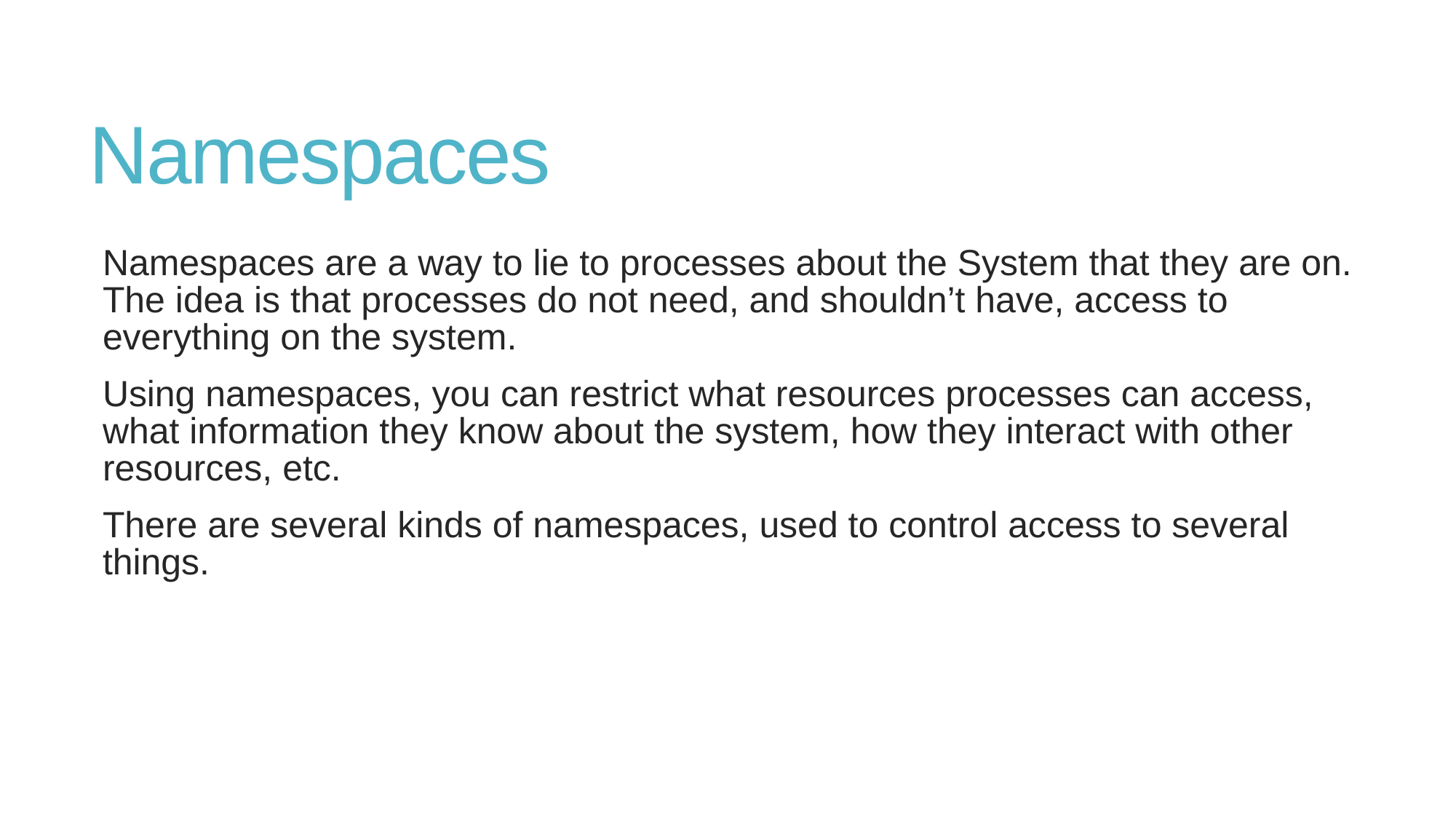

# Namespaces
Namespaces are a way to lie to processes about the System that they are on. The idea is that processes do not need, and shouldn’t have, access to everything on the system.
Using namespaces, you can restrict what resources processes can access, what information they know about the system, how they interact with other resources, etc.
There are several kinds of namespaces, used to control access to several things.